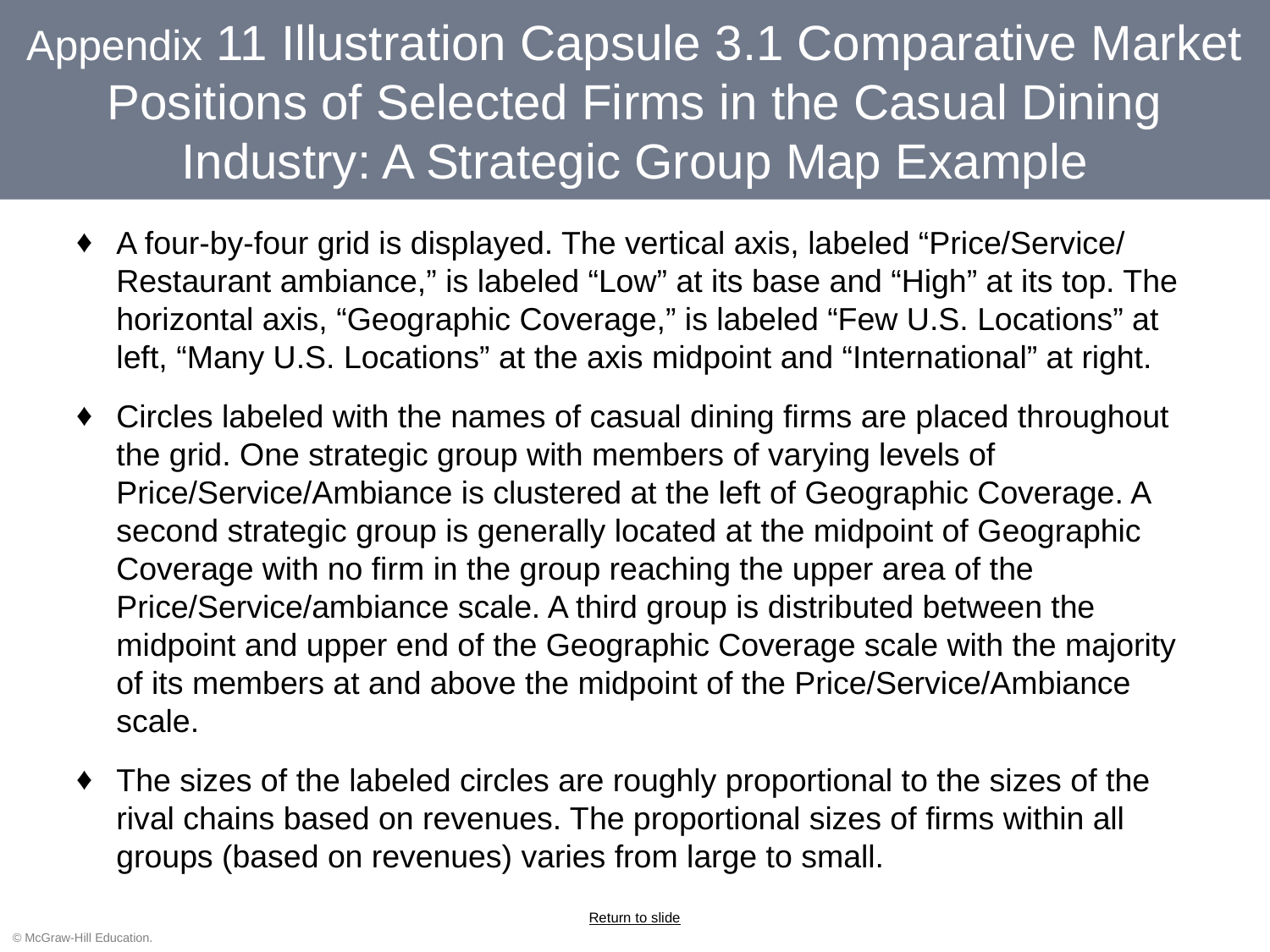

# Appendix 11 Illustration Capsule 3.1 Comparative Market Positions of Selected Firms in the Casual Dining Industry: A Strategic Group Map Example
A four-by-four grid is displayed. The vertical axis, labeled “Price/Service/ Restaurant ambiance,” is labeled “Low” at its base and “High” at its top. The horizontal axis, “Geographic Coverage,” is labeled “Few U.S. Locations” at left, “Many U.S. Locations” at the axis midpoint and “International” at right.
Circles labeled with the names of casual dining firms are placed throughout the grid. One strategic group with members of varying levels of Price/Service/Ambiance is clustered at the left of Geographic Coverage. A second strategic group is generally located at the midpoint of Geographic Coverage with no firm in the group reaching the upper area of the Price/Service/ambiance scale. A third group is distributed between the midpoint and upper end of the Geographic Coverage scale with the majority of its members at and above the midpoint of the Price/Service/Ambiance scale.
The sizes of the labeled circles are roughly proportional to the sizes of the rival chains based on revenues. The proportional sizes of firms within all groups (based on revenues) varies from large to small.
Return to slide